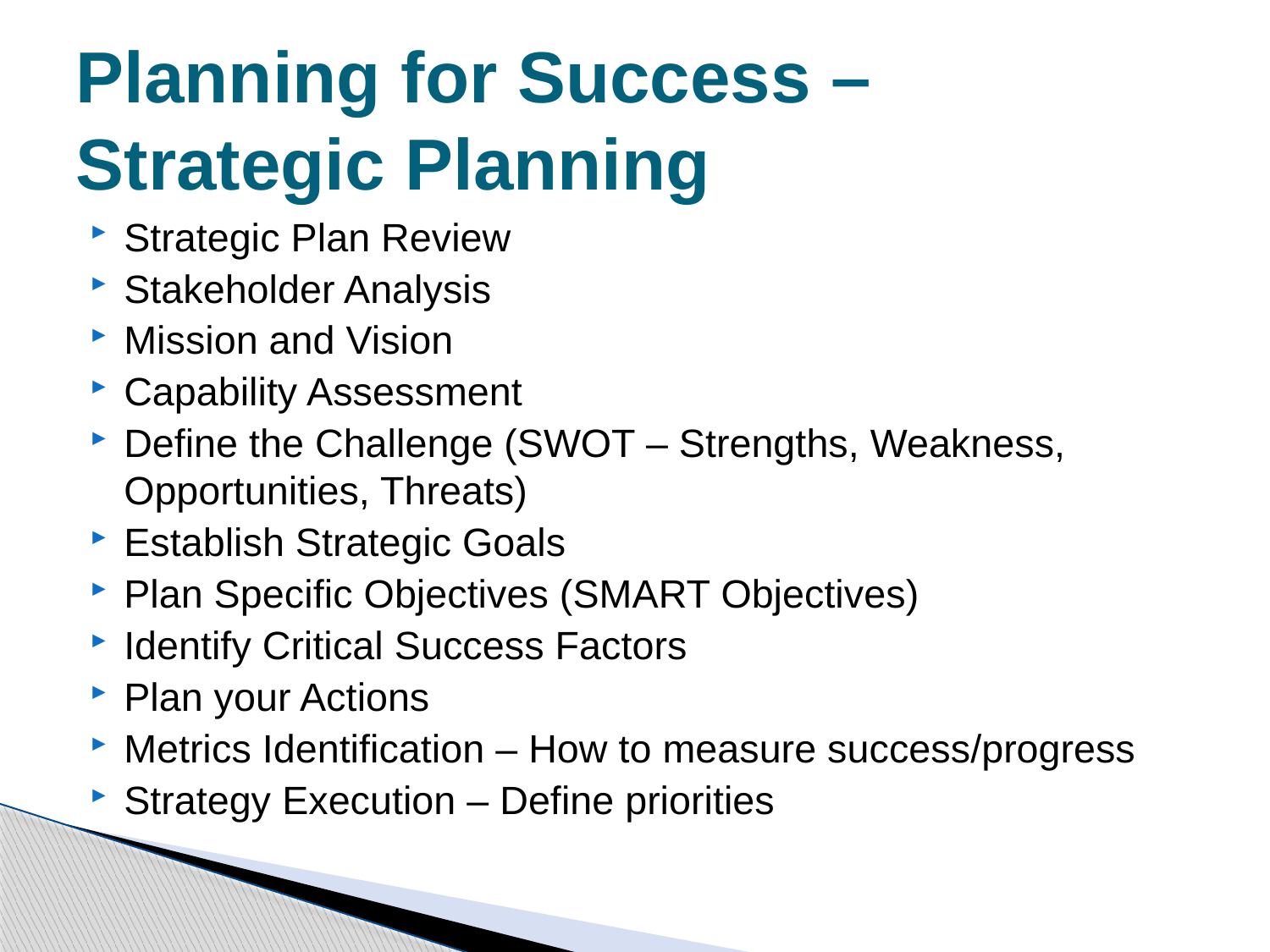

# Planning for Success – Strategic Planning
Strategic Plan Review
Stakeholder Analysis
Mission and Vision
Capability Assessment
Define the Challenge (SWOT – Strengths, Weakness, Opportunities, Threats)
Establish Strategic Goals
Plan Specific Objectives (SMART Objectives)
Identify Critical Success Factors
Plan your Actions
Metrics Identification – How to measure success/progress
Strategy Execution – Define priorities